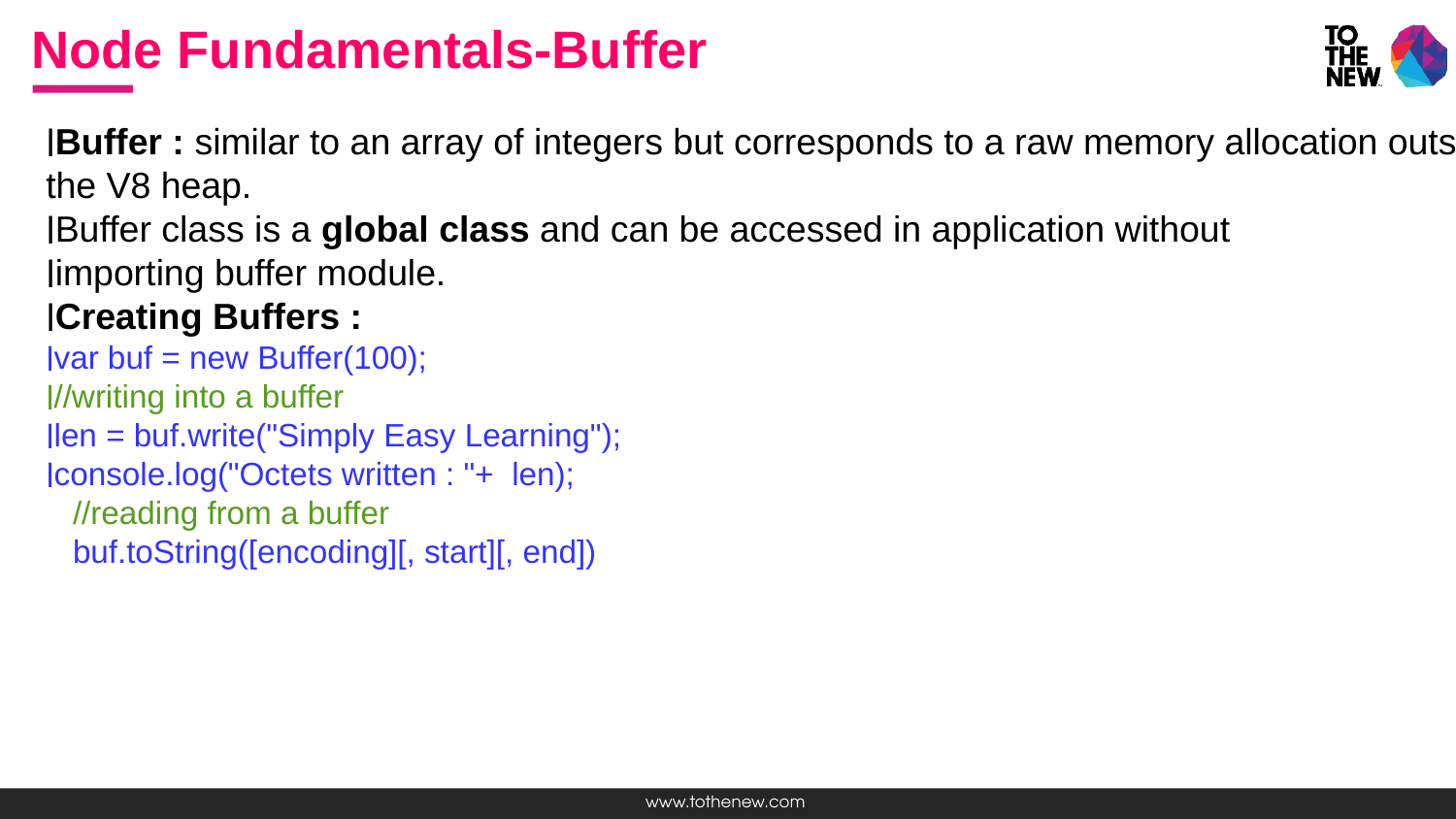

Node Fundamentals-Buffer
Buffer : similar to an array of integers but corresponds to a raw memory allocation outside the V8 heap.
Buffer class is a global class and can be accessed in application without
importing buffer module.
Creating Buffers :
var buf = new Buffer(100);
//writing into a buffer
len = buf.write("Simply Easy Learning");
console.log("Octets written : "+  len);
   //reading from a buffer
   buf.toString([encoding][, start][, end])